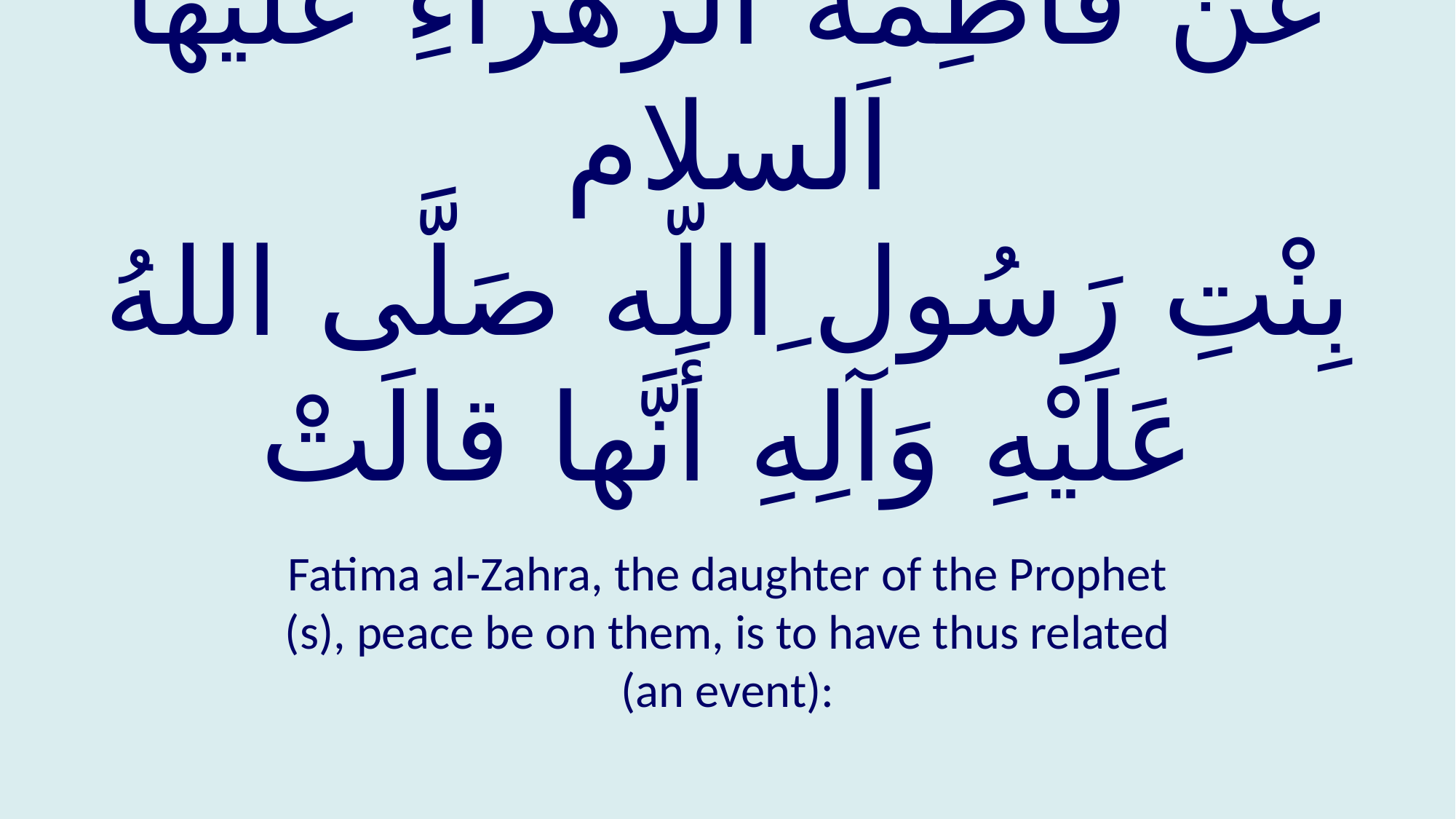

# عَنْ فاطِمَةَ الزَّهْراءِ عَلَيْهَا اَلسلام بِنْتِ رَسُول ِاللّه صَلَّى اللهُ عَلَيْهِ وَآلِهِ أَنَّها قالَتْ
Fatima al-Zahra, the daughter of the Prophet (s), peace be on them, is to have thus related (an event):